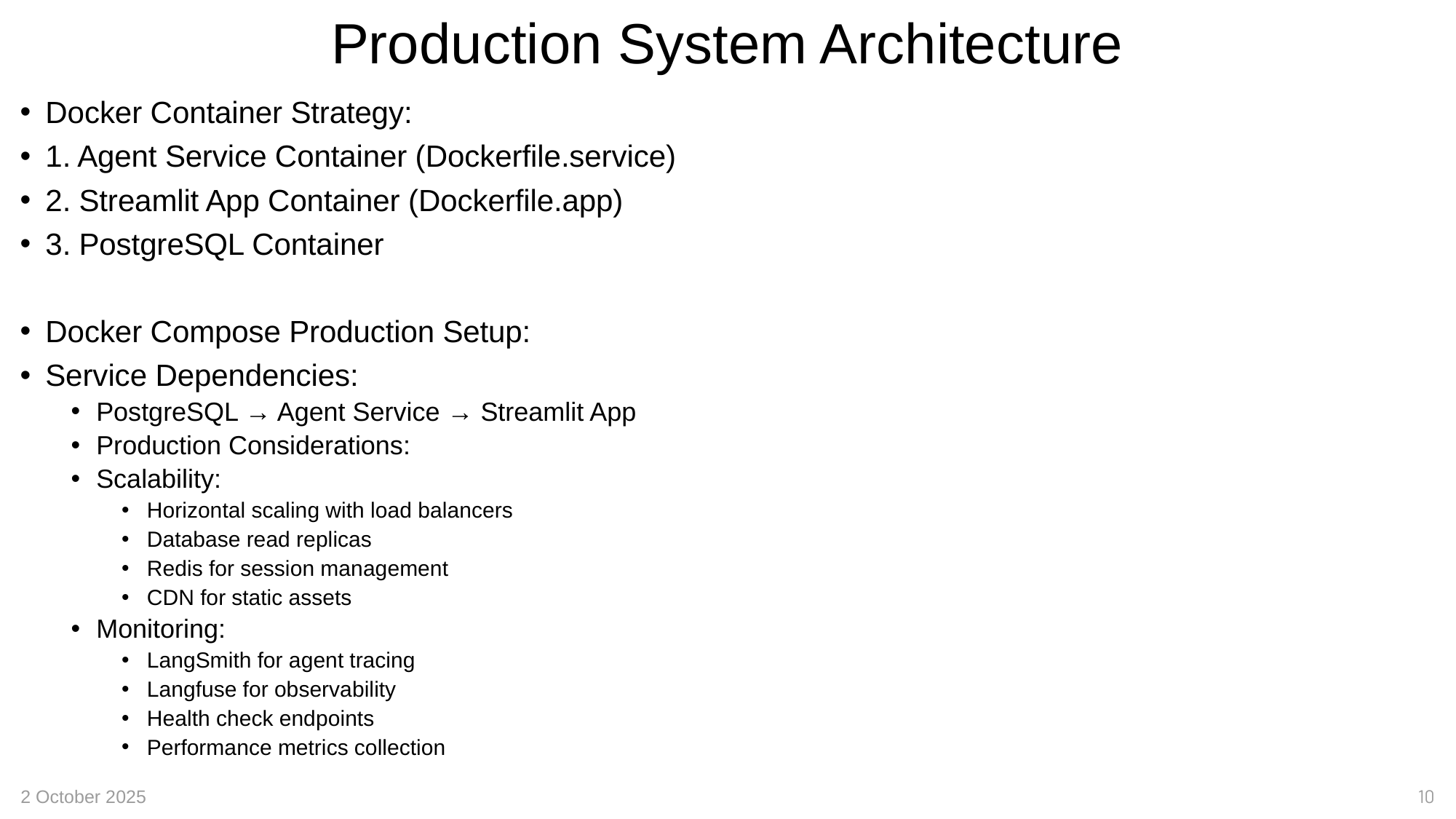

# Production System Architecture
Docker Container Strategy:
1. Agent Service Container (Dockerfile.service)
2. Streamlit App Container (Dockerfile.app)
3. PostgreSQL Container

Docker Compose Production Setup:
Service Dependencies:
PostgreSQL → Agent Service → Streamlit App
Production Considerations:
Scalability:
Horizontal scaling with load balancers
Database read replicas
Redis for session management
CDN for static assets
Monitoring:
LangSmith for agent tracing
Langfuse for observability
Health check endpoints
Performance metrics collection
2 October 2025

10